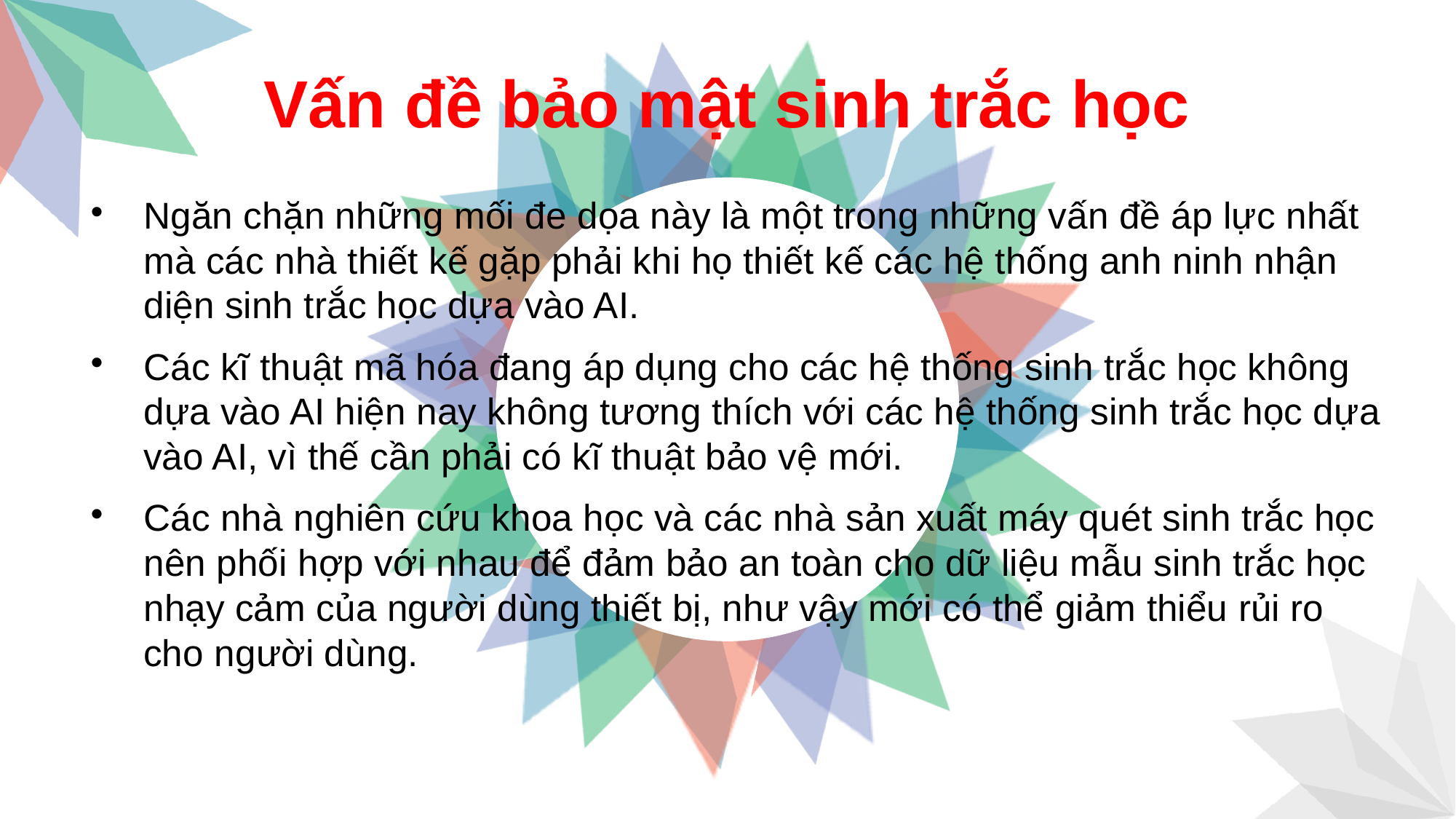

Vấn đề bảo mật sinh trắc học
Ngăn chặn những mối đe dọa này là một trong những vấn đề áp lực nhất mà các nhà thiết kế gặp phải khi họ thiết kế các hệ thống anh ninh nhận diện sinh trắc học dựa vào AI.
Các kĩ thuật mã hóa đang áp dụng cho các hệ thống sinh trắc học không dựa vào AI hiện nay không tương thích với các hệ thống sinh trắc học dựa vào AI, vì thế cần phải có kĩ thuật bảo vệ mới.
Các nhà nghiên cứu khoa học và các nhà sản xuất máy quét sinh trắc học nên phối hợp với nhau để đảm bảo an toàn cho dữ liệu mẫu sinh trắc học nhạy cảm của người dùng thiết bị, như vậy mới có thể giảm thiểu rủi ro cho người dùng.